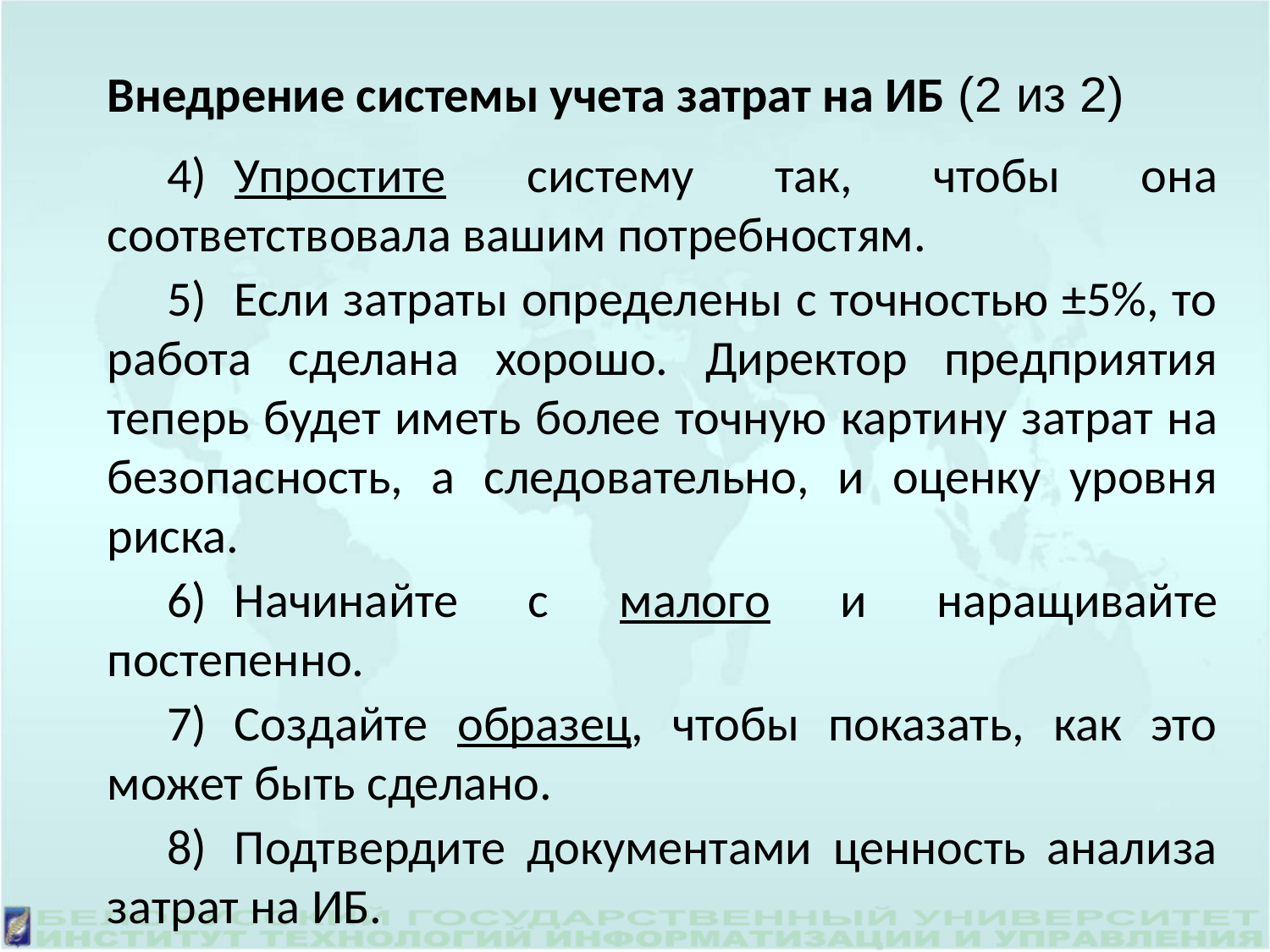

Внедрение системы учета затрат на ИБ (2 из 2)
4)	Упростите систему так, чтобы она соответствовала вашим потребностям.
5)	Если затраты определены с точностью ±5%, то работа сделана хорошо. Директор предприятия теперь будет иметь более точную картину затрат на безопасность, а следовательно, и оценку уровня риска.
6)	Начинайте с малого и наращивайте постепенно.
7)	Создайте образец, чтобы показать, как это может быть сделано.
8)	Подтвердите документами ценность анализа затрат на ИБ.